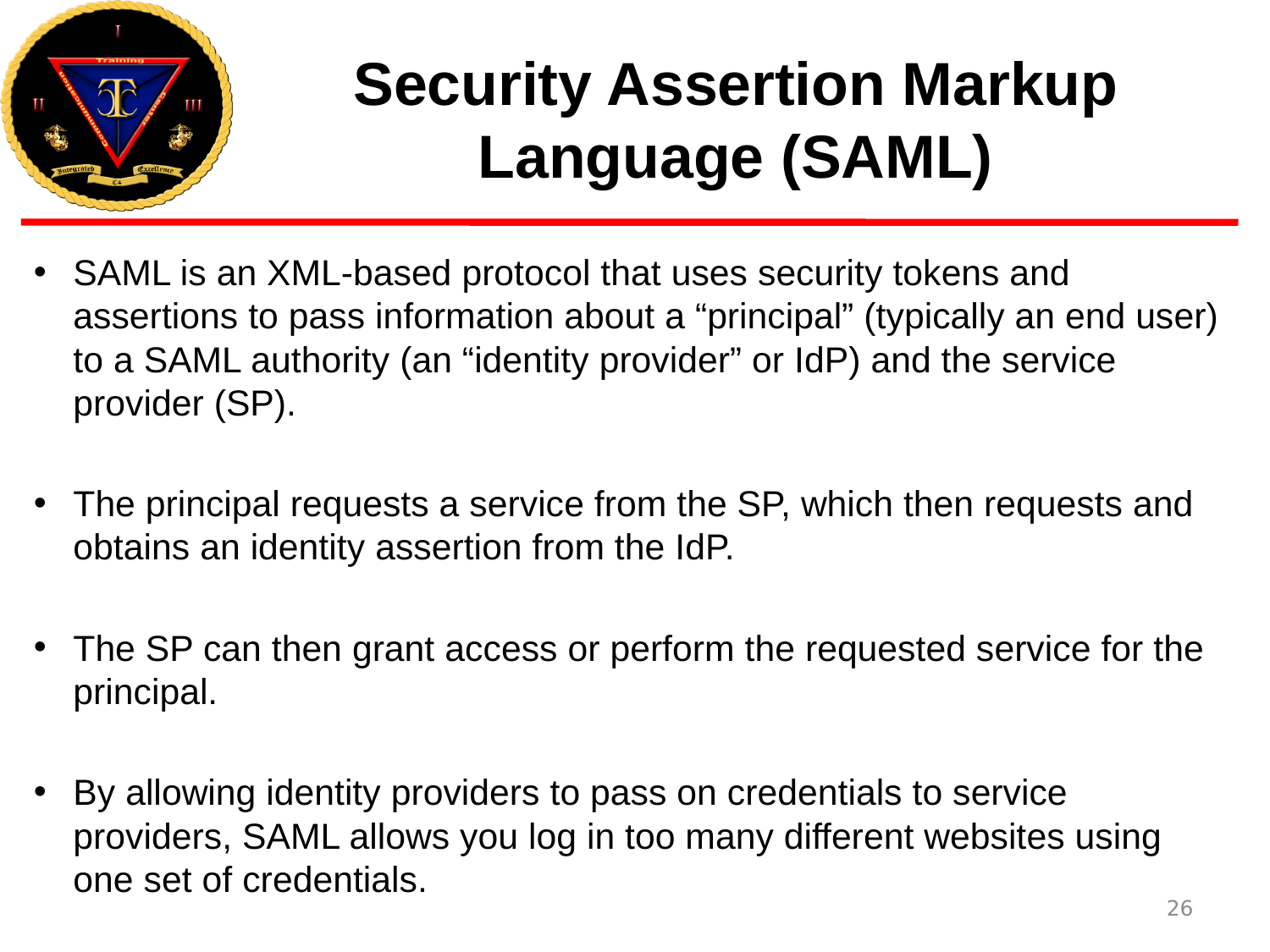

# Security Assertion Markup Language (SAML)
SAML is an XML-based protocol that uses security tokens and assertions to pass information about a “principal” (typically an end user) to a SAML authority (an “identity provider” or IdP) and the service provider (SP).

The principal requests a service from the SP, which then requests and obtains an identity assertion from the IdP.

The SP can then grant access or perform the requested service for the principal.

By allowing identity providers to pass on credentials to service providers, SAML allows you log in too many different websites using one set of credentials.

26